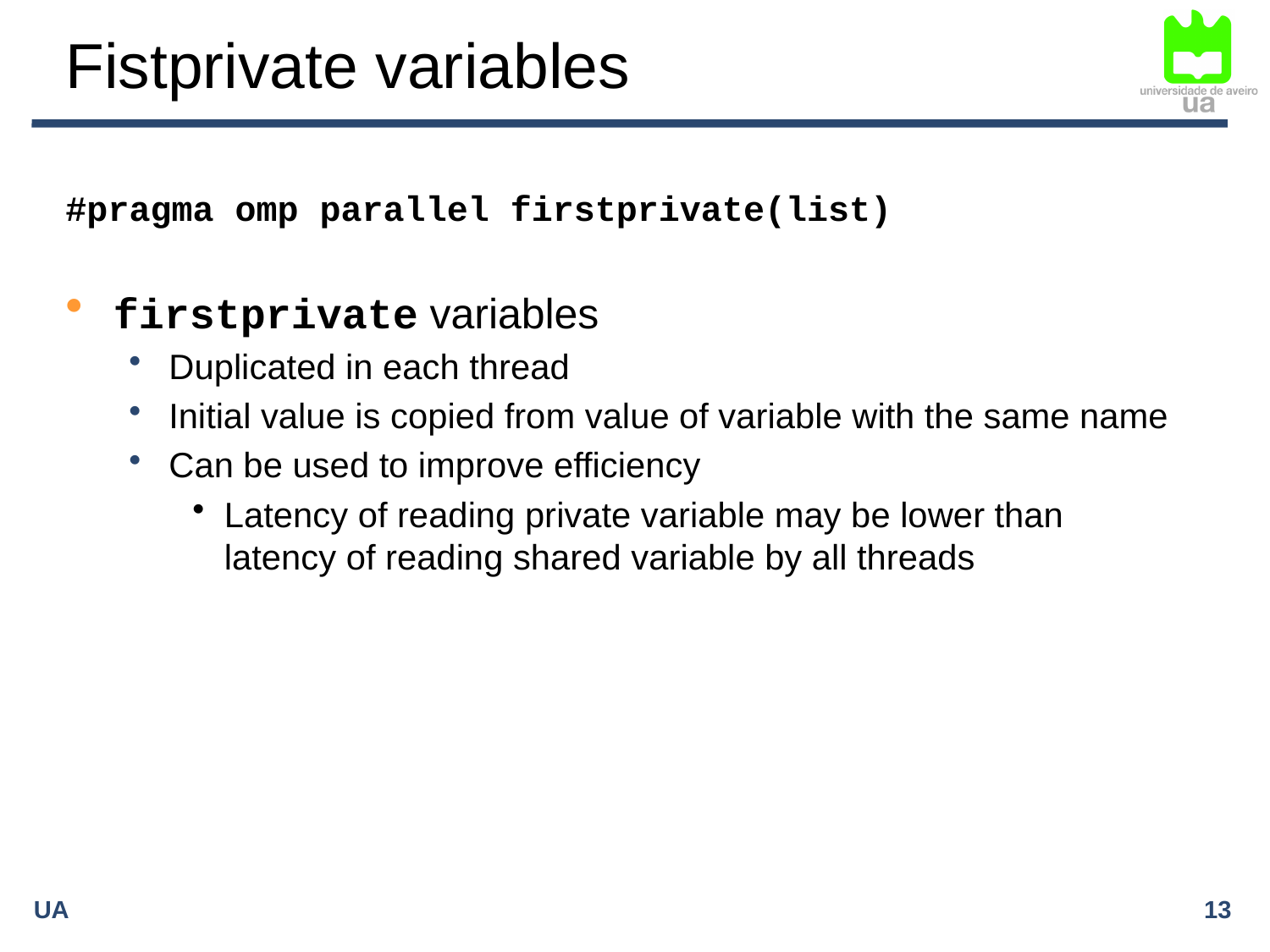

# Fistprivate variables
#pragma omp parallel firstprivate(list)

firstprivate variables
Duplicated in each thread
Initial value is copied from value of variable with the same name
Can be used to improve efficiency
Latency of reading private variable may be lower than latency of reading shared variable by all threads